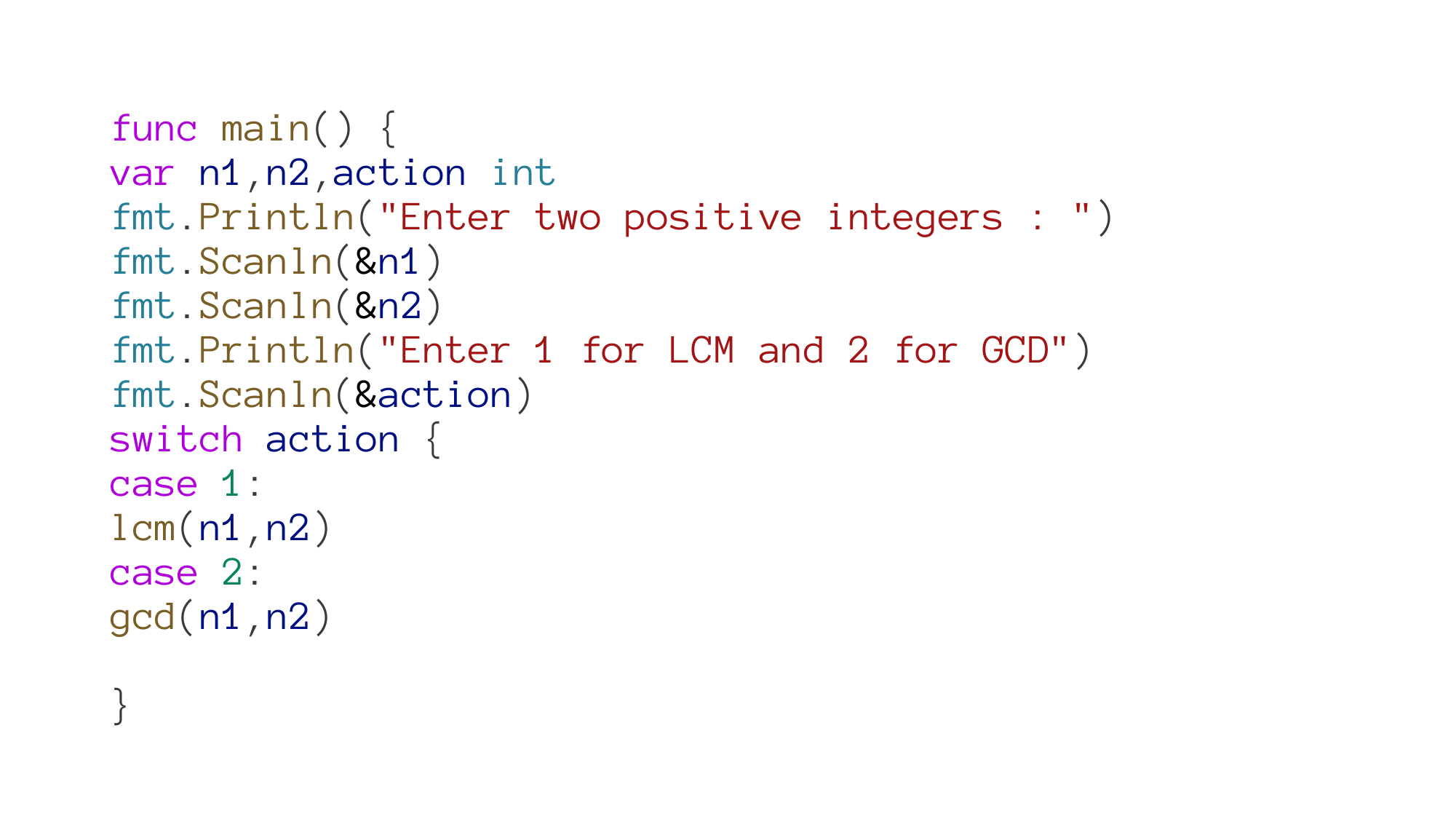

func main() {
var n1,n2,action int
fmt.Println("Enter two positive integers : ")
fmt.Scanln(&n1)
fmt.Scanln(&n2)
fmt.Println("Enter 1 for LCM and 2 for GCD")
fmt.Scanln(&action)
switch action {
case 1:
lcm(n1,n2)
case 2:
gcd(n1,n2)
}